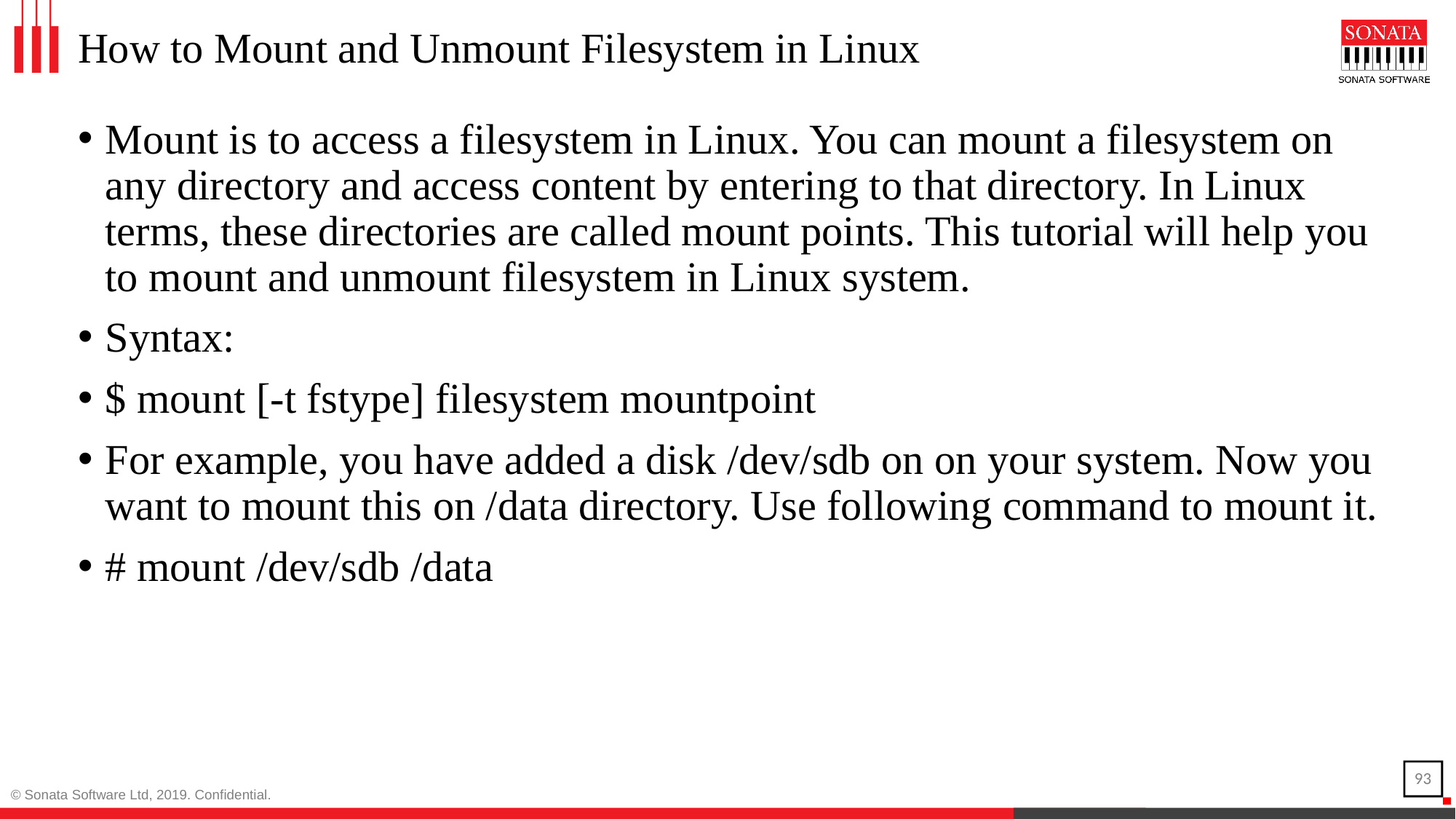

# How to Mount and Unmount Filesystem in Linux
Mount is to access a filesystem in Linux. You can mount a filesystem on any directory and access content by entering to that directory. In Linux terms, these directories are called mount points. This tutorial will help you to mount and unmount filesystem in Linux system.
Syntax:
$ mount [-t fstype] filesystem mountpoint
For example, you have added a disk /dev/sdb on on your system. Now you want to mount this on /data directory. Use following command to mount it.
# mount /dev/sdb /data